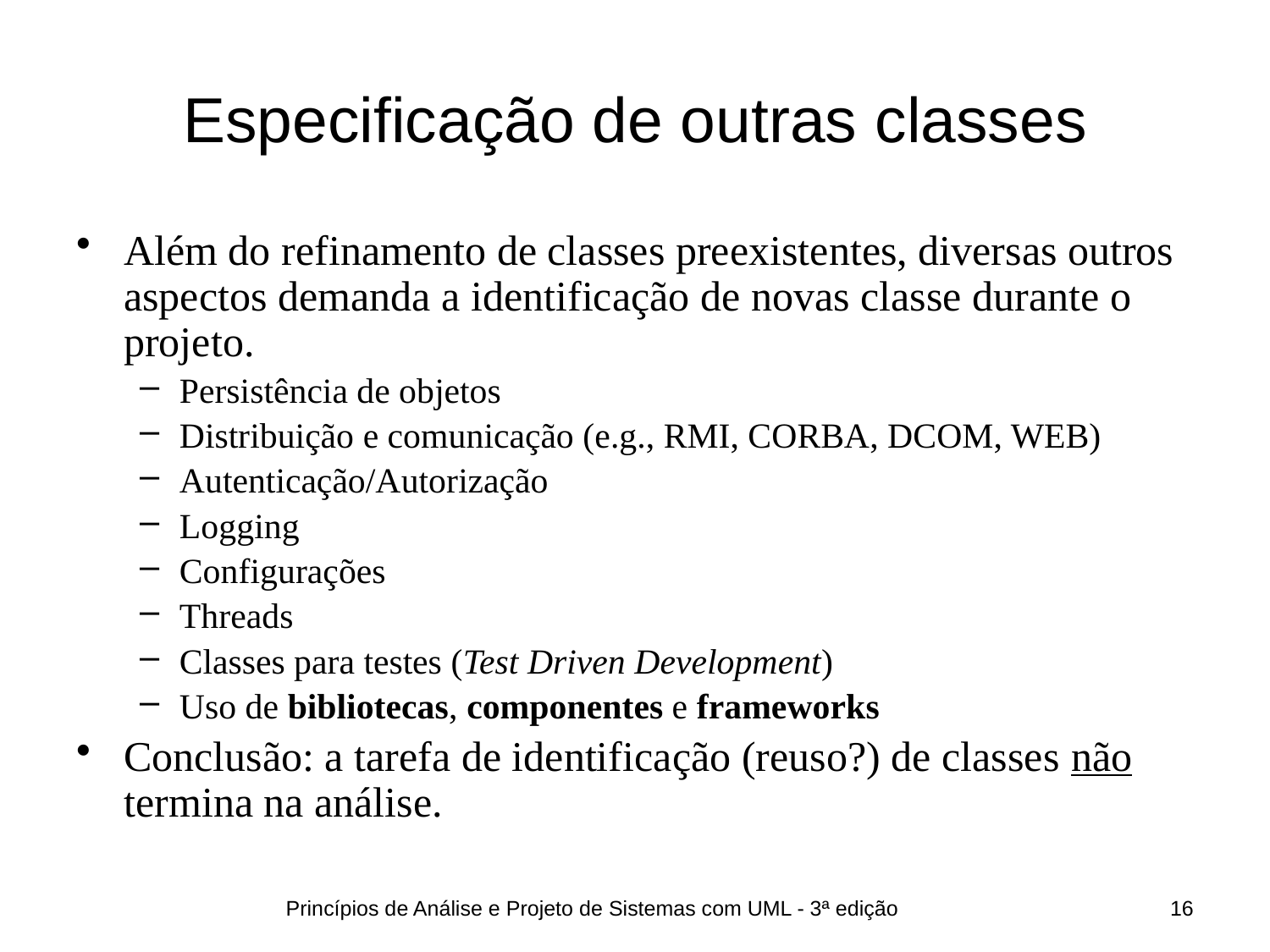

# Especificação de outras classes
Além do refinamento de classes preexistentes, diversas outros aspectos demanda a identificação de novas classe durante o projeto.
Persistência de objetos
Distribuição e comunicação (e.g., RMI, CORBA, DCOM, WEB)
Autenticação/Autorização
Logging
Configurações
Threads
Classes para testes (Test Driven Development)
Uso de bibliotecas, componentes e frameworks
Conclusão: a tarefa de identificação (reuso?) de classes não termina na análise.
Princípios de Análise e Projeto de Sistemas com UML - 3ª edição
16